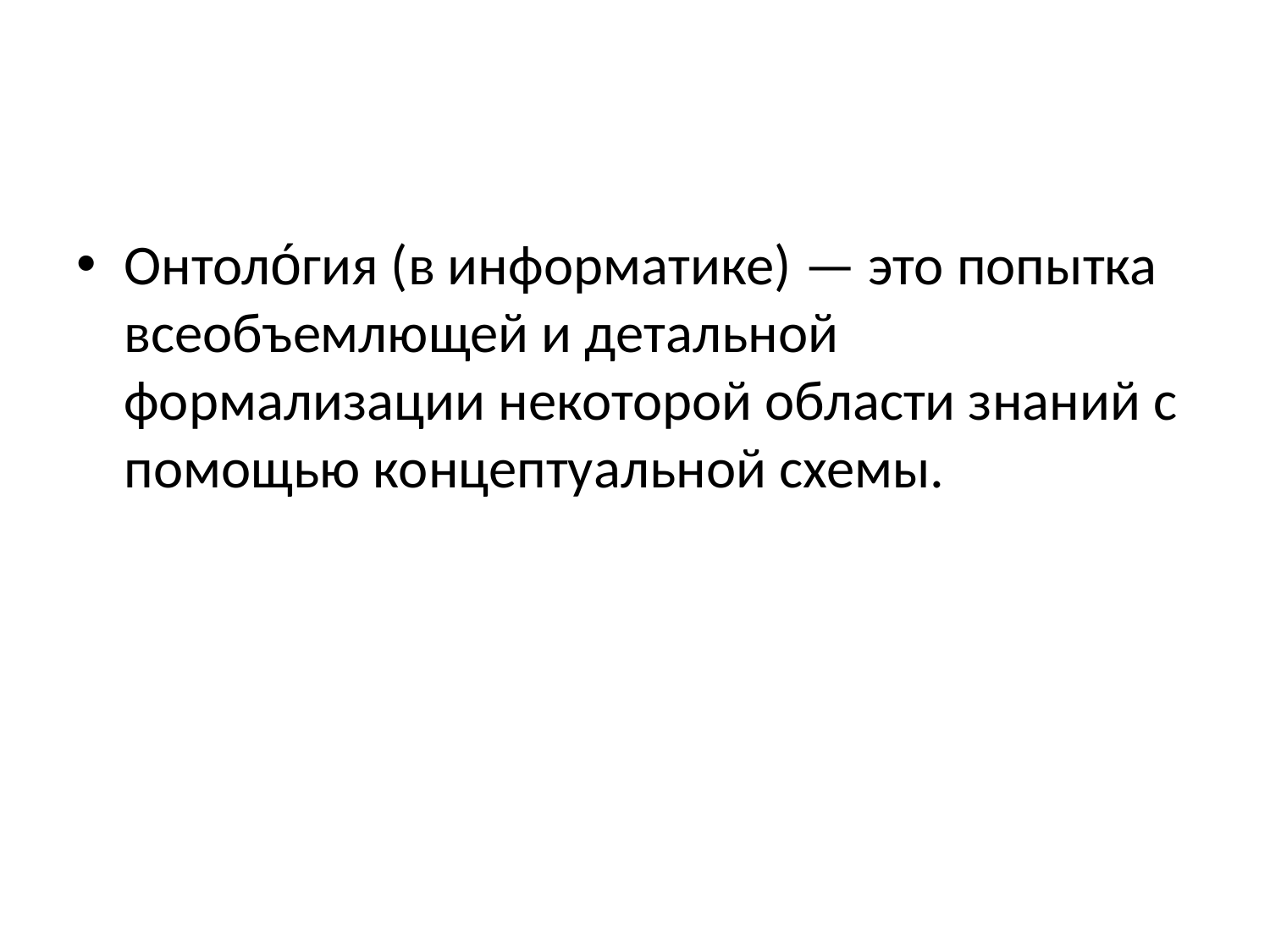

#
Онтоло́гия (в информатике) — это попытка всеобъемлющей и детальной формализации некоторой области знаний с помощью концептуальной схемы.